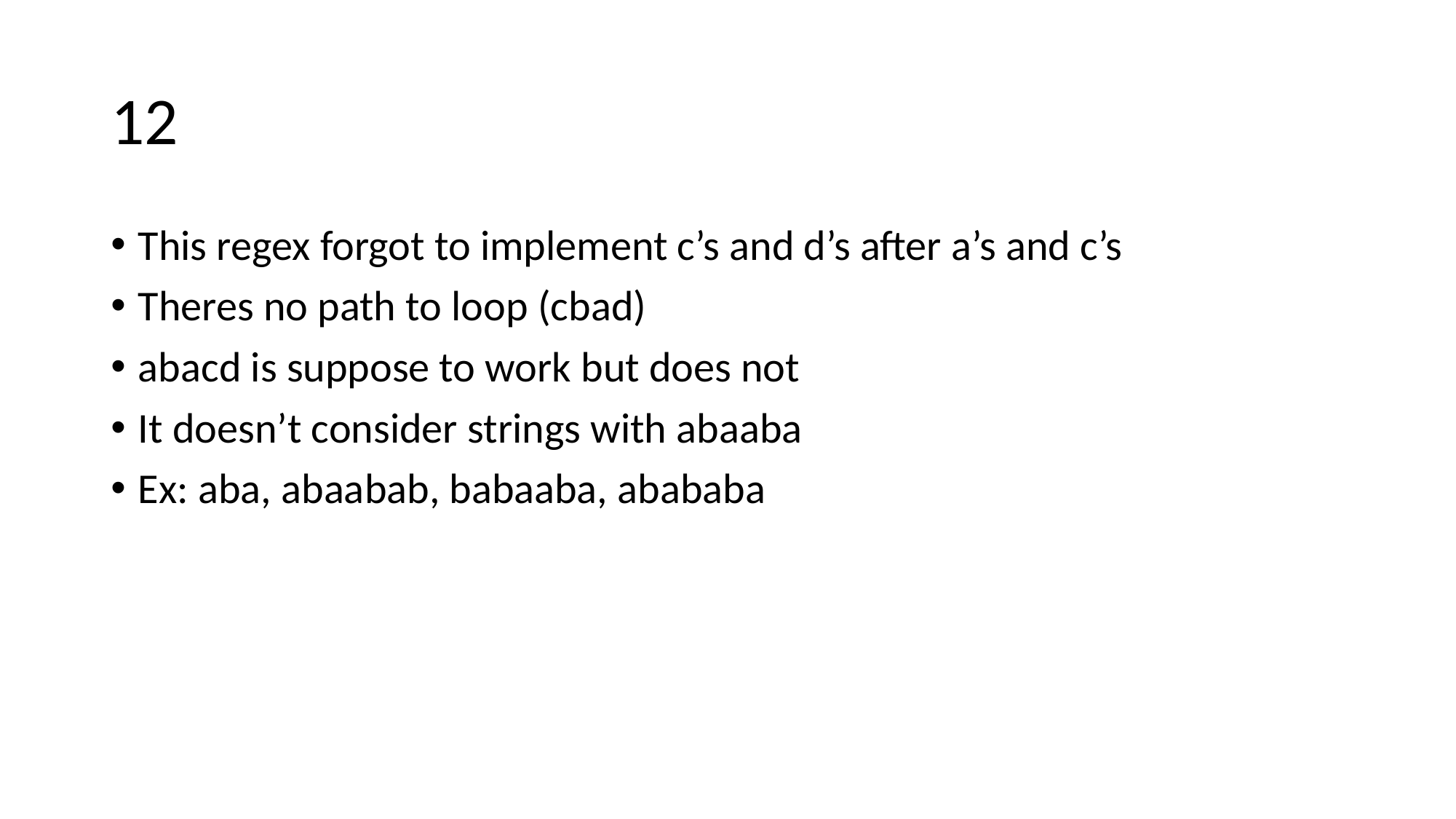

# 12
This regex forgot to implement c’s and d’s after a’s and c’s
Theres no path to loop (cbad)
abacd is suppose to work but does not
It doesn’t consider strings with abaaba
Ex: aba, abaabab, babaaba, abababa